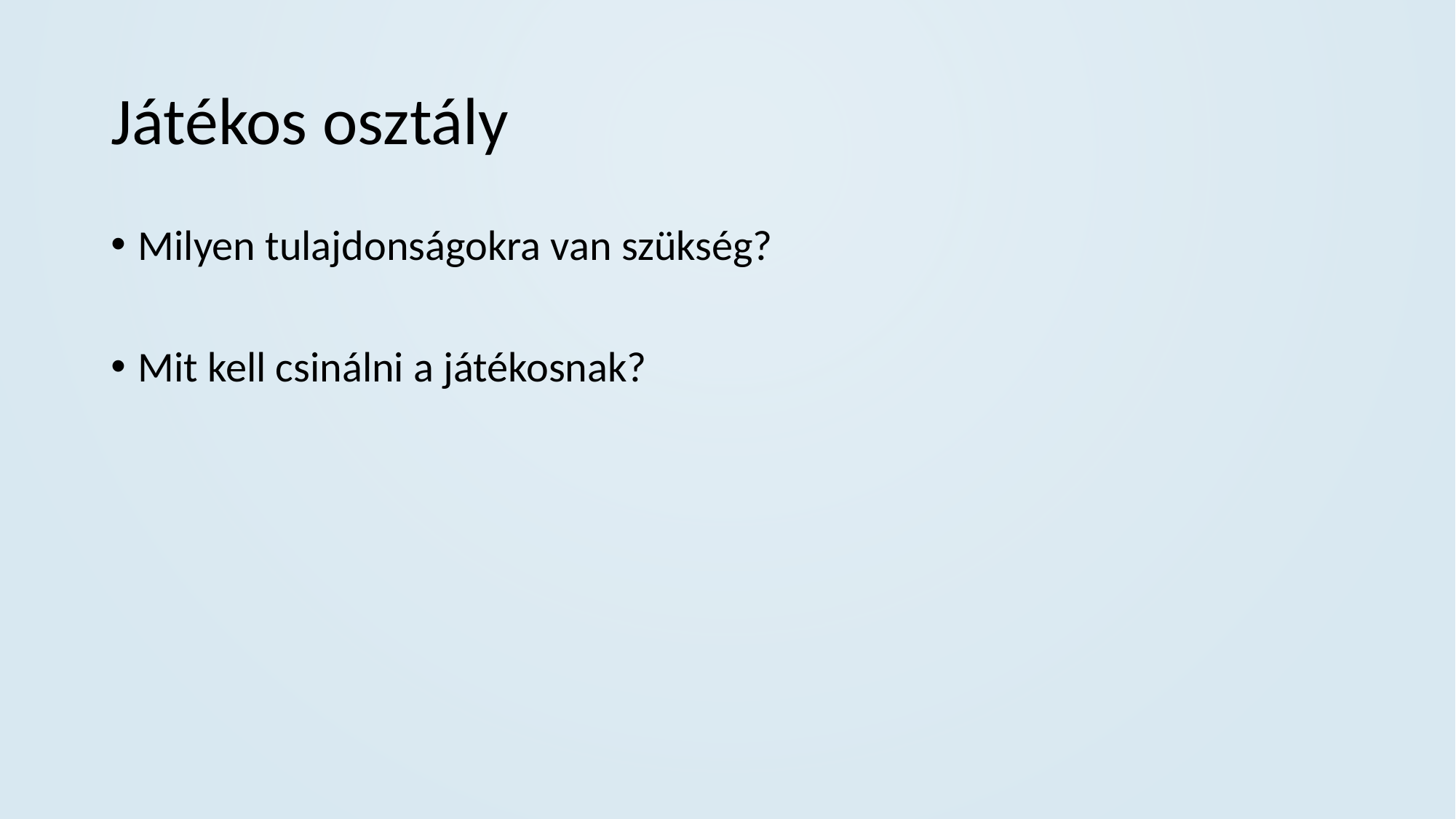

# Játékos osztály
Milyen tulajdonságokra van szükség?

Mit kell csinálni a játékosnak?